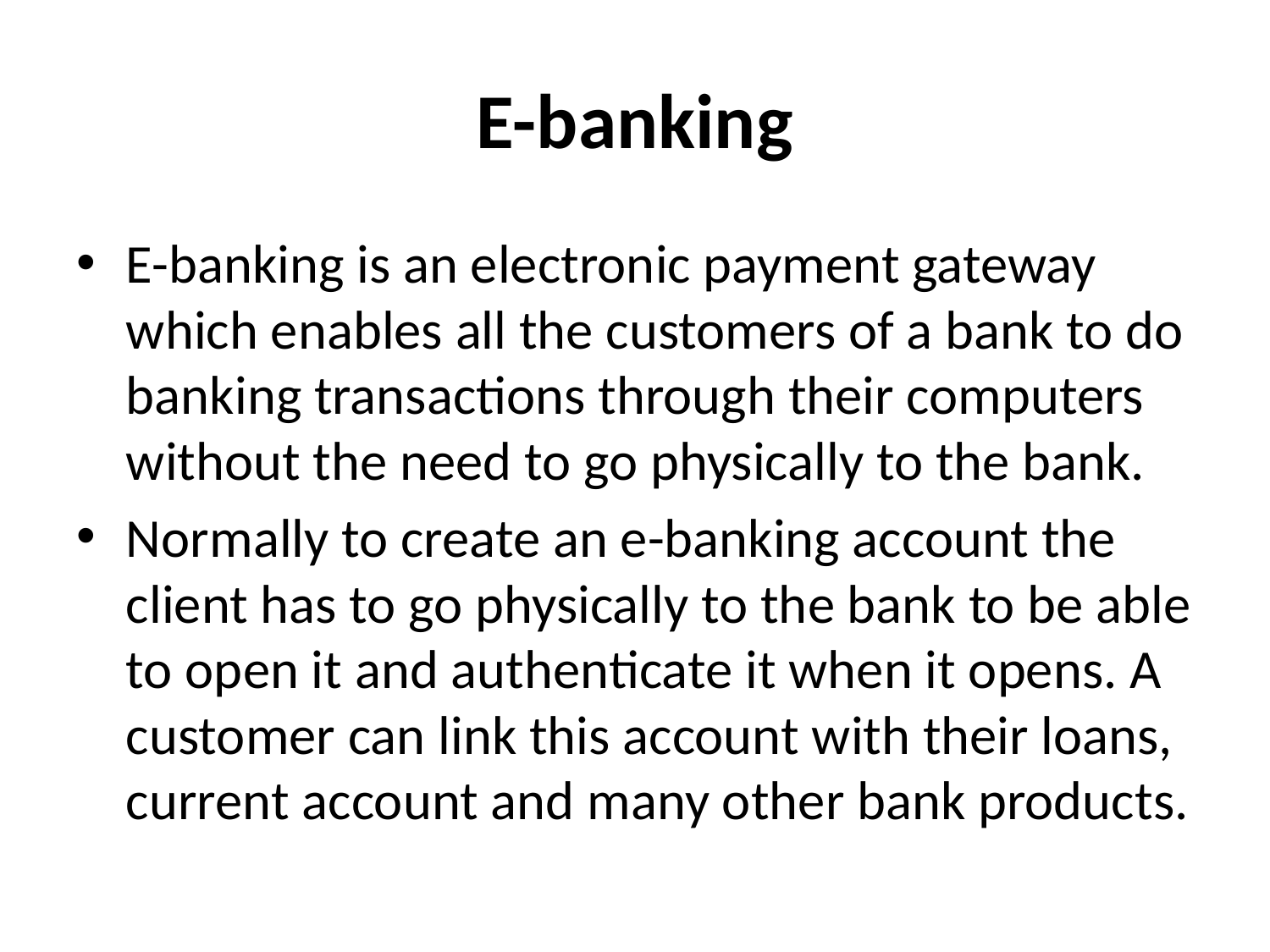

# E-banking
E-banking is an electronic payment gateway which enables all the customers of a bank to do banking transactions through their computers without the need to go physically to the bank.
Normally to create an e-banking account the client has to go physically to the bank to be able to open it and authenticate it when it opens. A customer can link this account with their loans, current account and many other bank products.